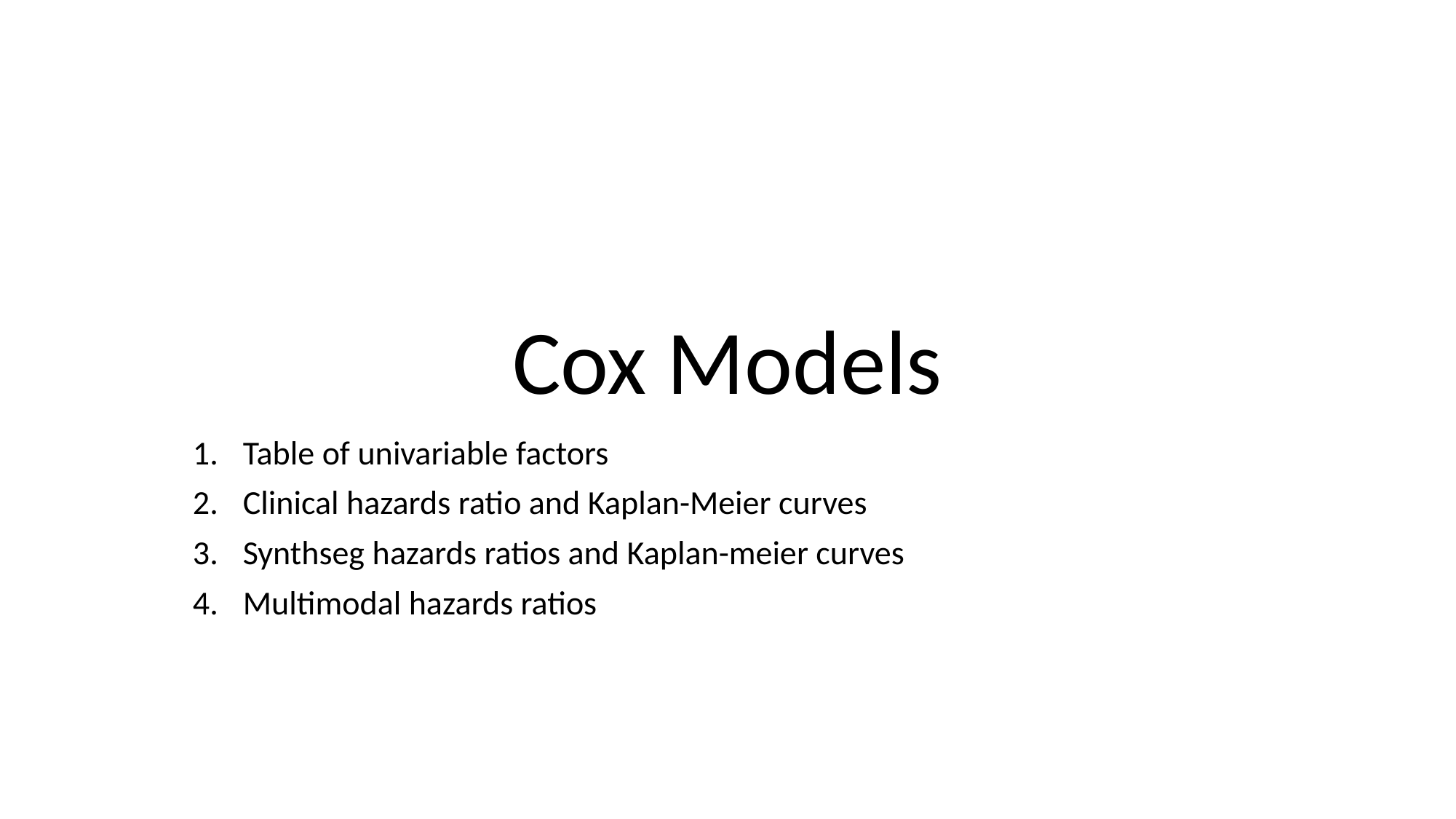

# Cox Models
Table of univariable factors
Clinical hazards ratio and Kaplan-Meier curves
Synthseg hazards ratios and Kaplan-meier curves
Multimodal hazards ratios